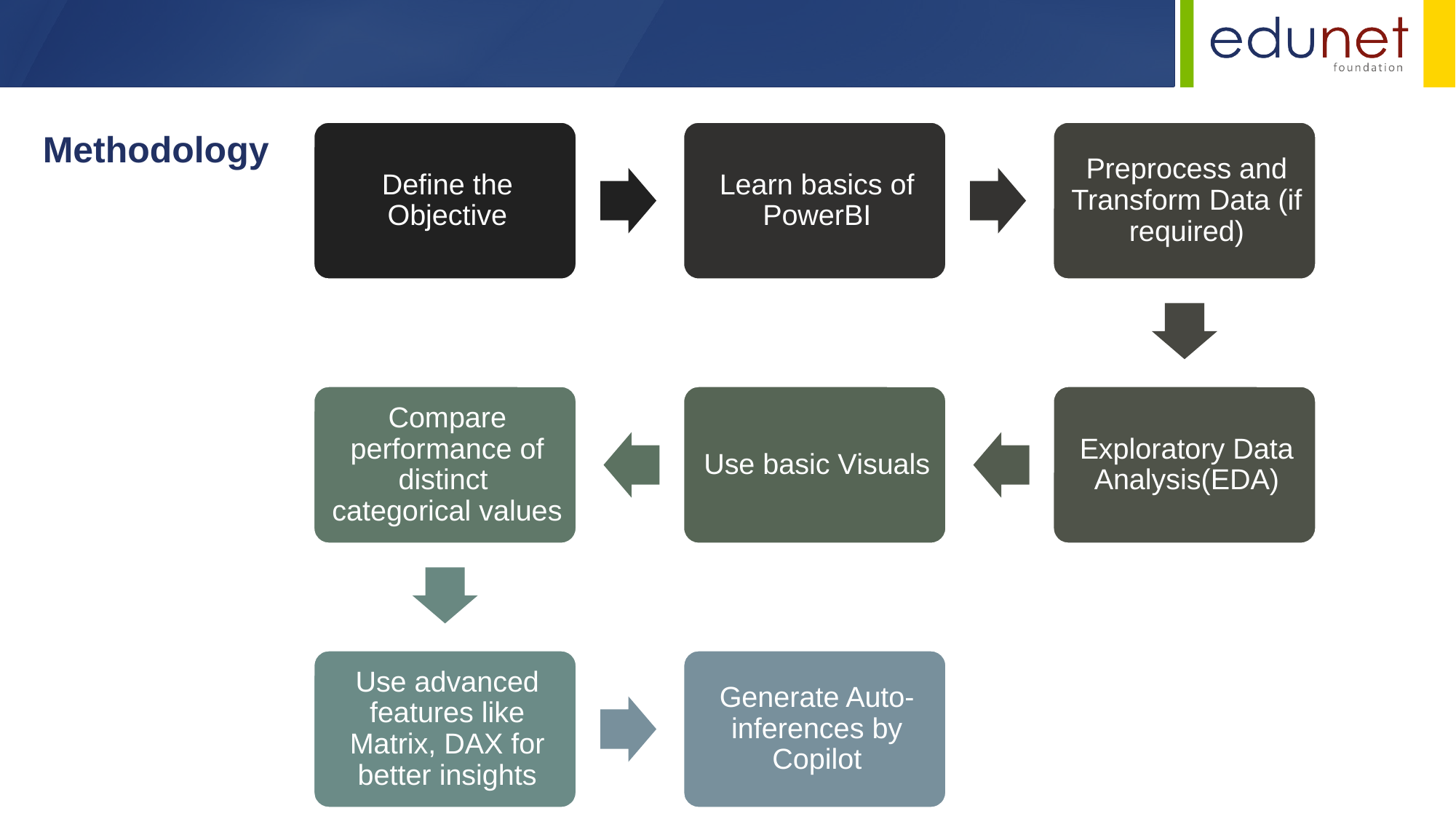

Methodology
Define the Objective

Learn basics of PowerBI

Preprocess and Transform Data (if required)

Exploratory Data Analysis(EDA)

Use basic Visuals

Compare performance of distinct  categorical values

Use advanced features like Matrix, DAX for better insights

Generate Auto-inferences by Copilot